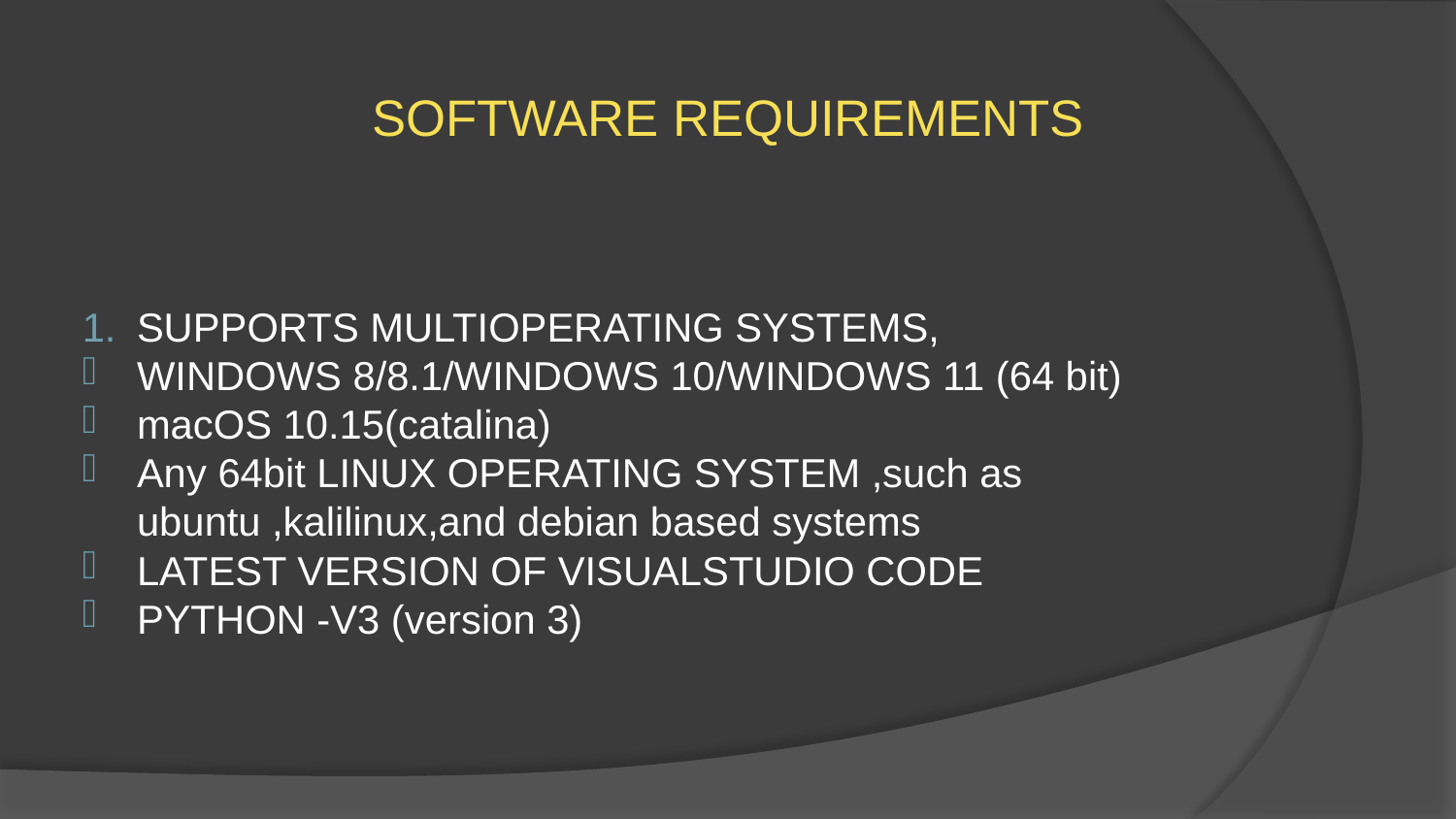

# SOFTWARE REQUIREMENTS
SUPPORTS MULTIOPERATING SYSTEMS,
WINDOWS 8/8.1/WINDOWS 10/WINDOWS 11 (64 bit)
macOS 10.15(catalina)
Any 64bit LINUX OPERATING SYSTEM ,such as ubuntu ,kalilinux,and debian based systems
LATEST VERSION OF VISUALSTUDIO CODE
PYTHON -V3 (version 3)